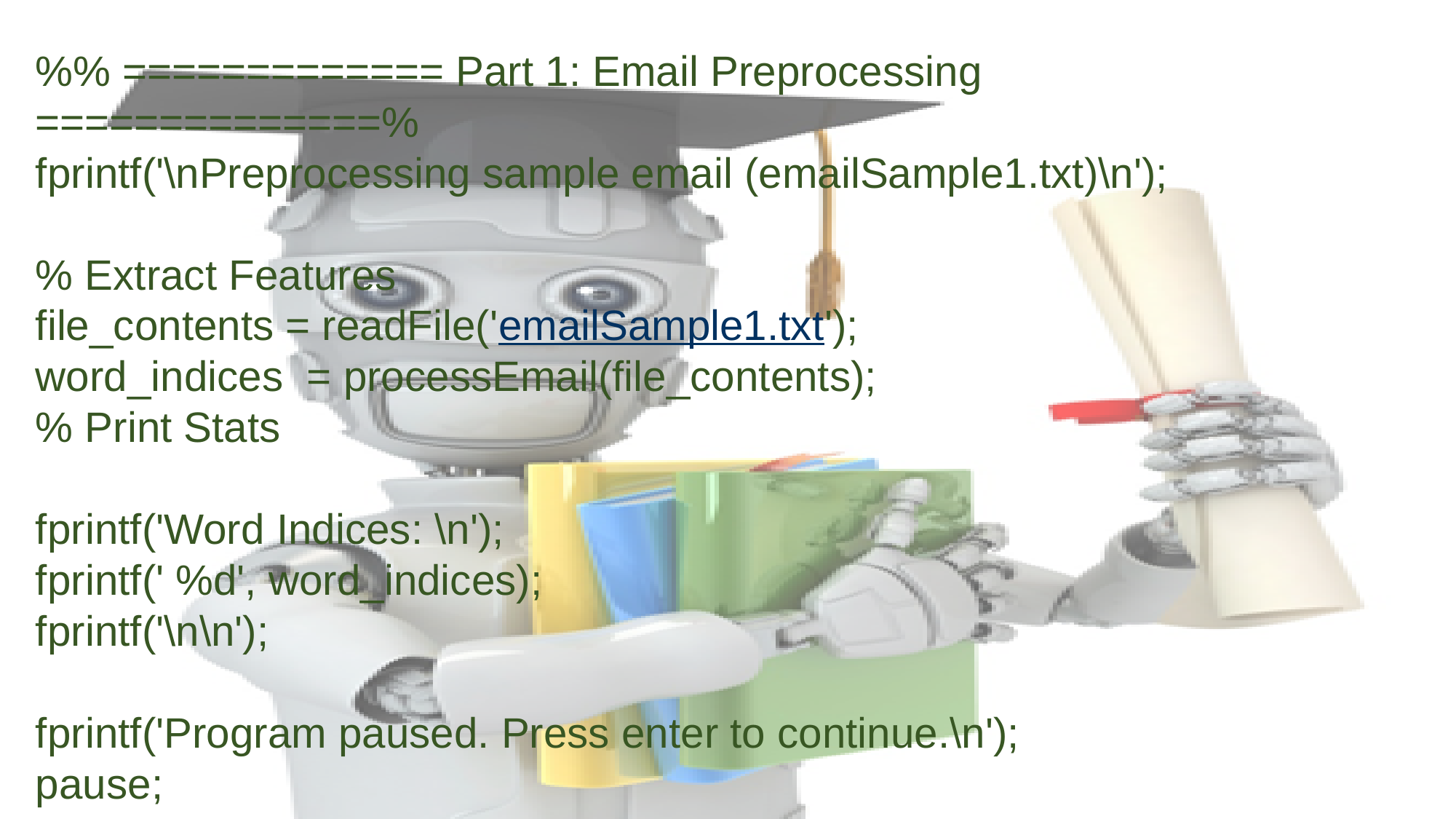

%% ============= Part 1: Email Preprocessing ==============%
fprintf('\nPreprocessing sample email (emailSample1.txt)\n');

% Extract Features
file_contents = readFile('emailSample1.txt');
word_indices  = processEmail(file_contents);
% Print Stats

fprintf('Word Indices: \n');
fprintf(' %d', word_indices);
fprintf('\n\n');

fprintf('Program paused. Press enter to continue.\n');
pause;